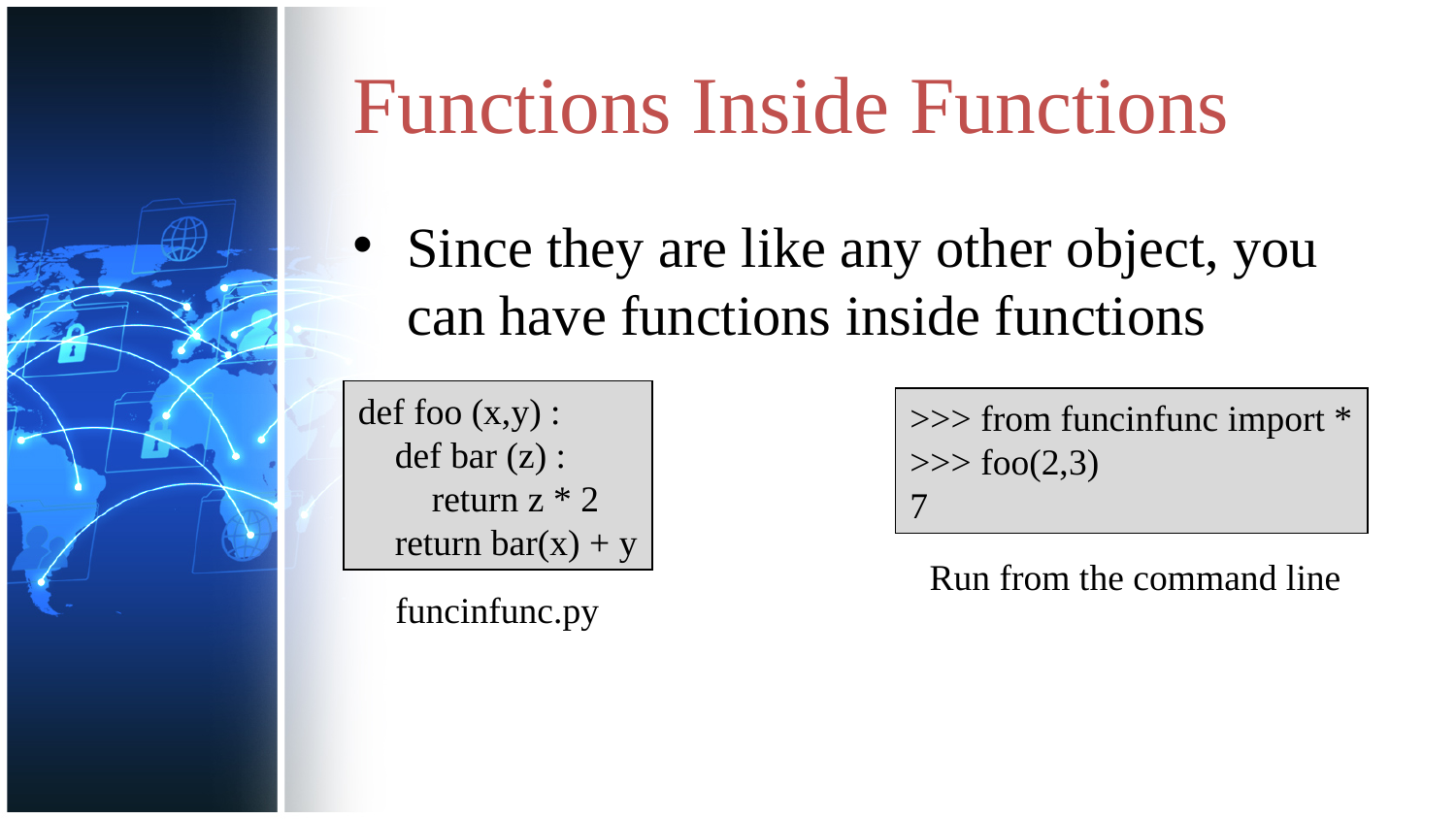

# Functions Inside Functions
Since they are like any other object, you can have functions inside functions
def foo (x,y) :
    def bar (z) :
        return z * 2
    return bar(x) + y
>>> from funcinfunc import *
>>> foo(2,3)
7
Run from the command line
funcinfunc.py